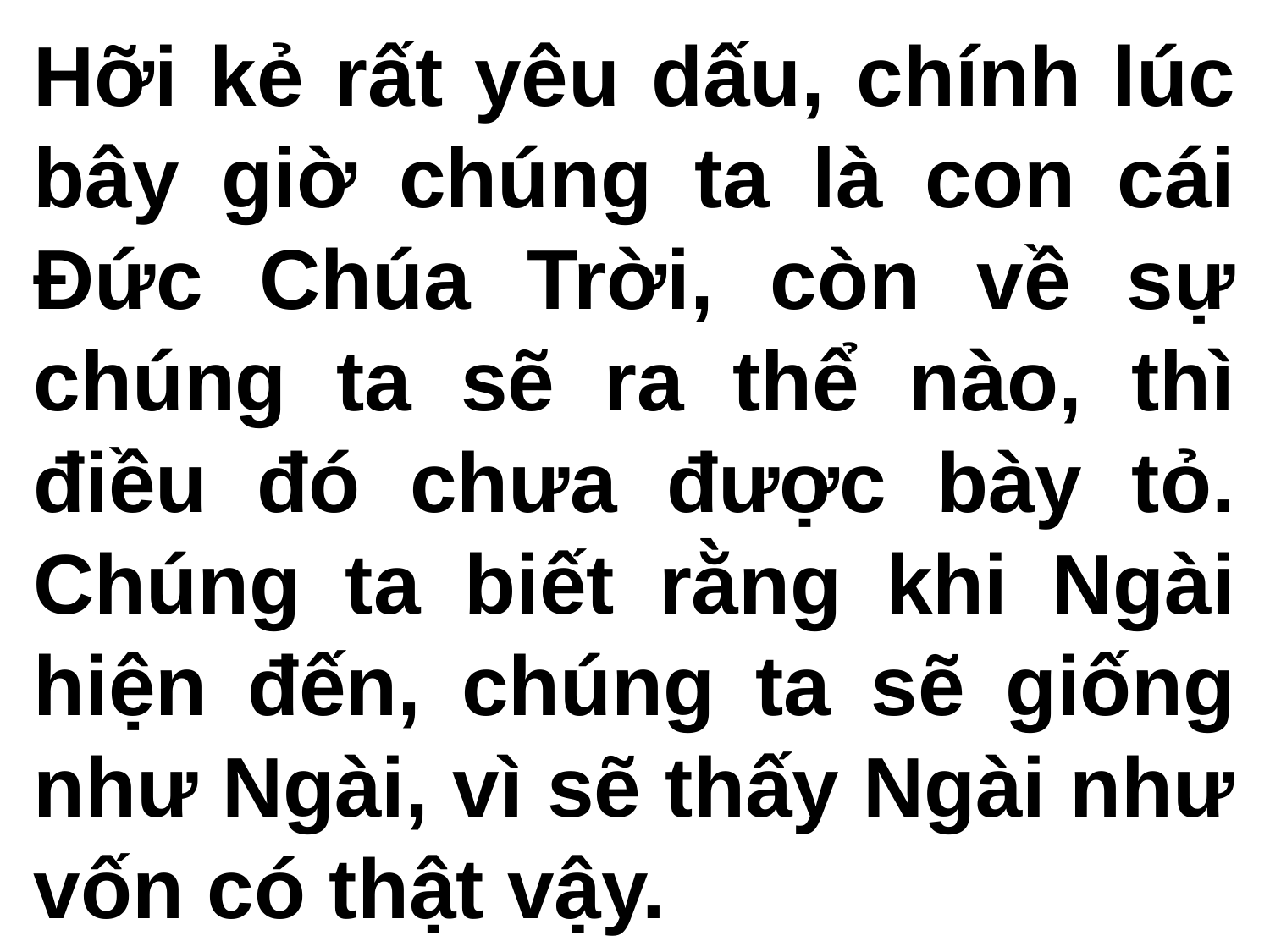

Hỡi kẻ rất yêu dấu, chính lúc bây giờ chúng ta là con cái Đức Chúa Trời, còn về sự chúng ta sẽ ra thể nào, thì điều đó chưa được bày tỏ. Chúng ta biết rằng khi Ngài hiện đến, chúng ta sẽ giống như Ngài, vì sẽ thấy Ngài như vốn có thật vậy.